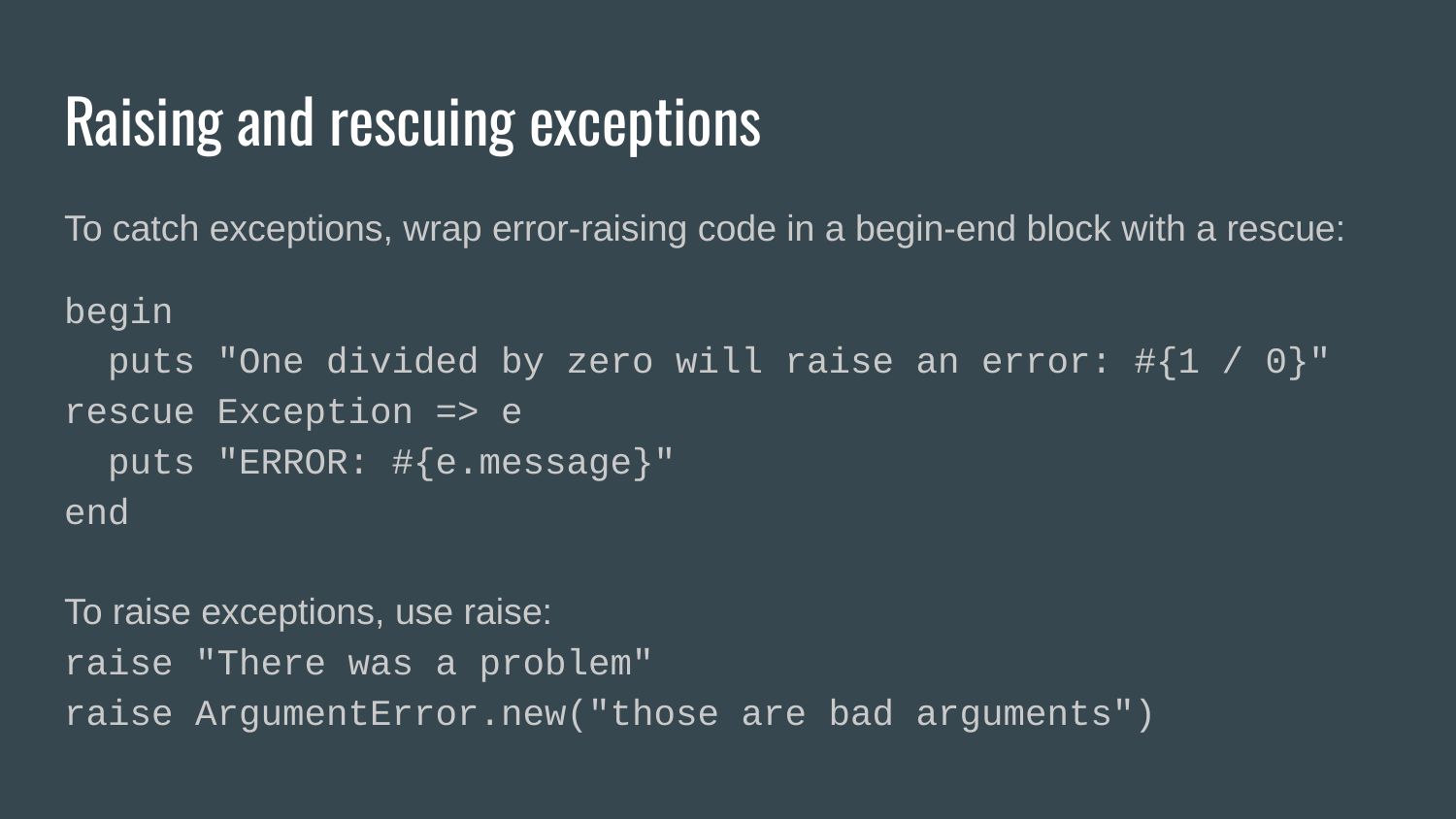

# Raising and rescuing exceptions
To catch exceptions, wrap error-raising code in a begin-end block with a rescue:
begin
  puts "One divided by zero will raise an error: #{1 / 0}"
rescue Exception => e
  puts "ERROR: #{e.message}"
end
To raise exceptions, use raise:
raise "There was a problem"
raise ArgumentError.new("those are bad arguments")